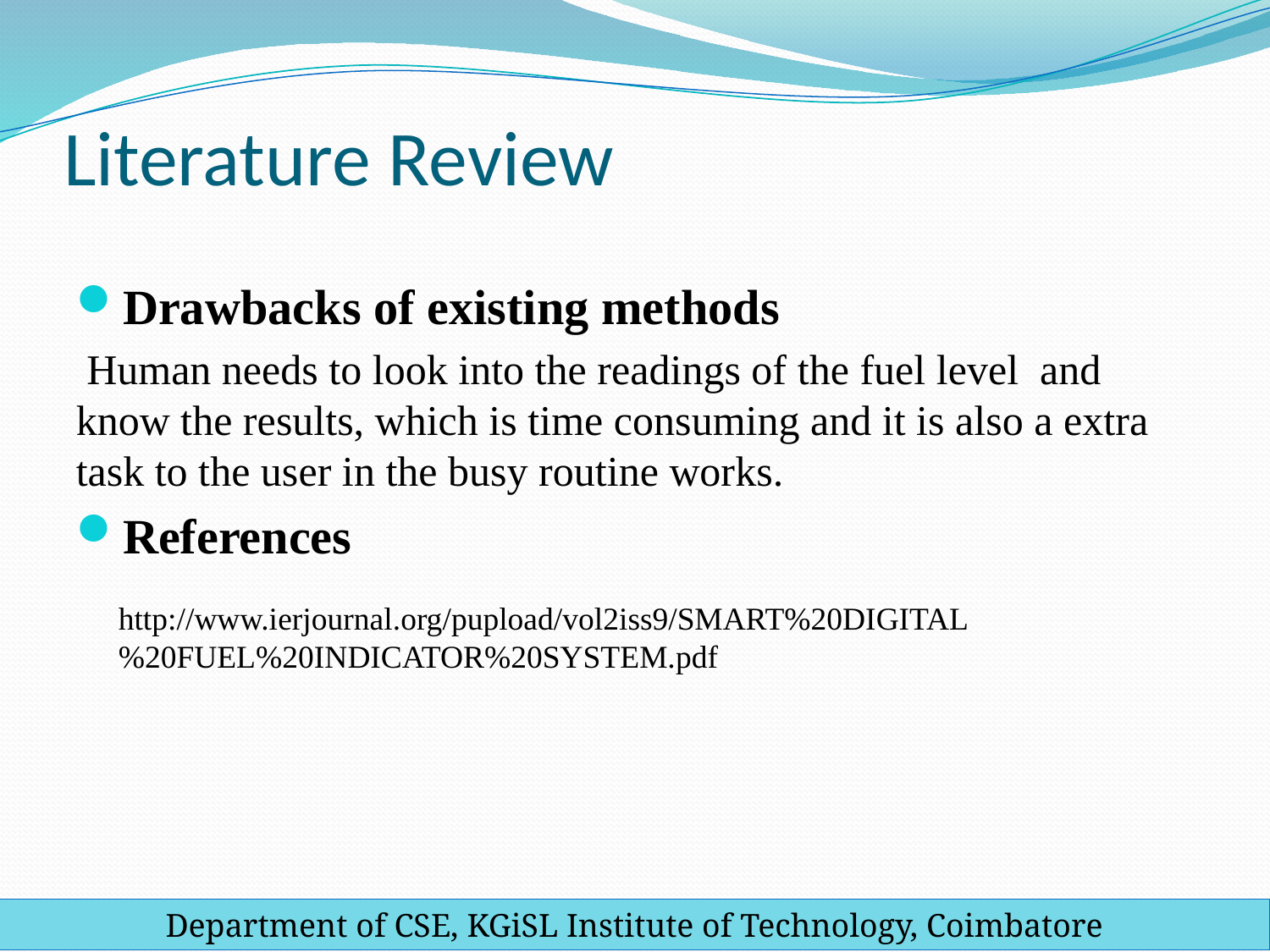

# Literature Review
Drawbacks of existing methods
 Human needs to look into the readings of the fuel level  and know the results, which is time consuming and it is also a extra task to the user in the busy routine works.
References

http://www.ierjournal.org/pupload/vol2iss9/SMART%20DIGITAL%20FUEL%20INDICATOR%20SYSTEM.pdf
Department of CSE, KGiSL Institute of Technology, Coimbatore